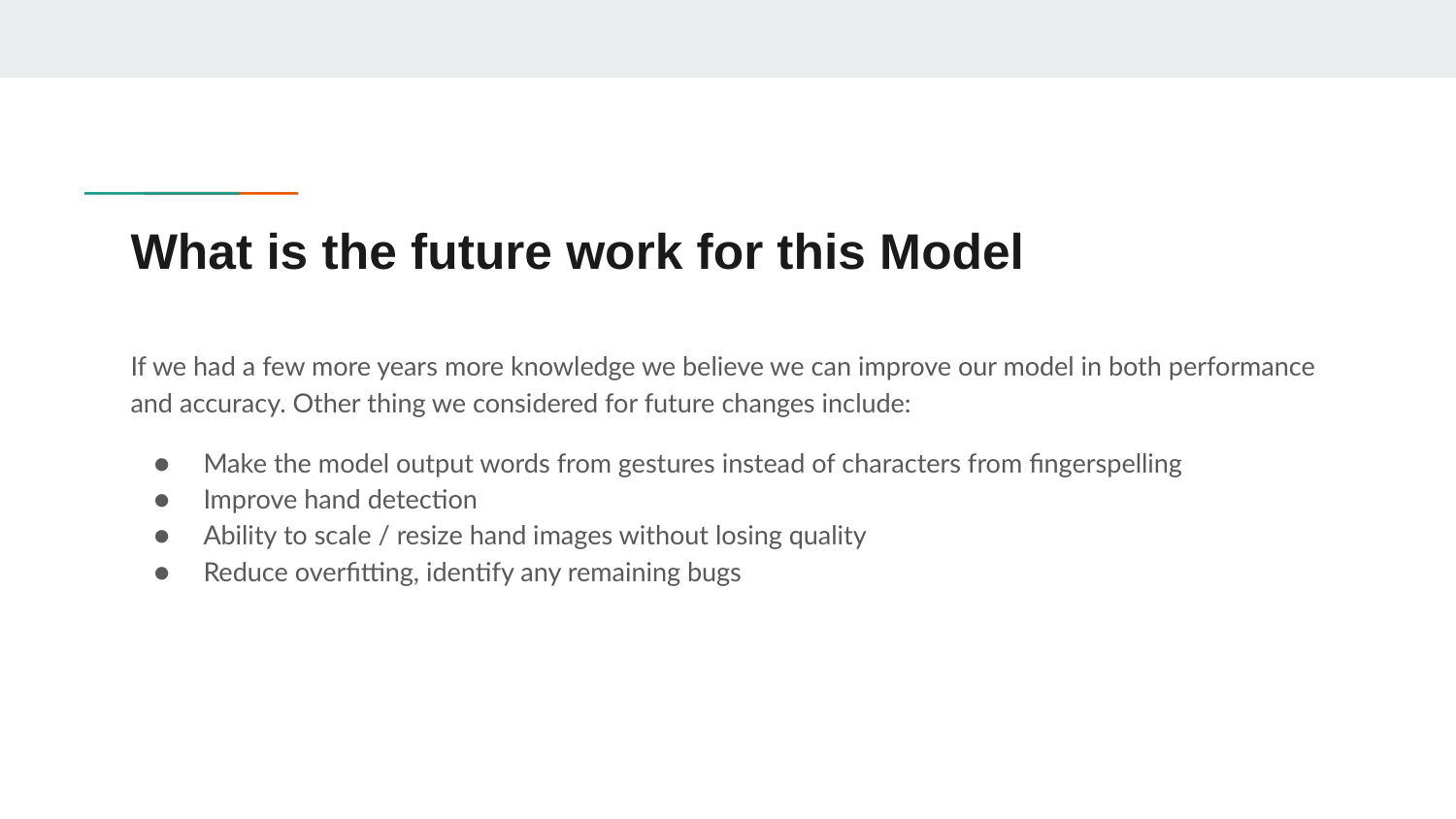

# What is the future work for this Model
If we had a few more years more knowledge we believe we can improve our model in both performance and accuracy. Other thing we considered for future changes include:
Make the model output words from gestures instead of characters from fingerspelling
Improve hand detection
Ability to scale / resize hand images without losing quality
Reduce overfitting, identify any remaining bugs